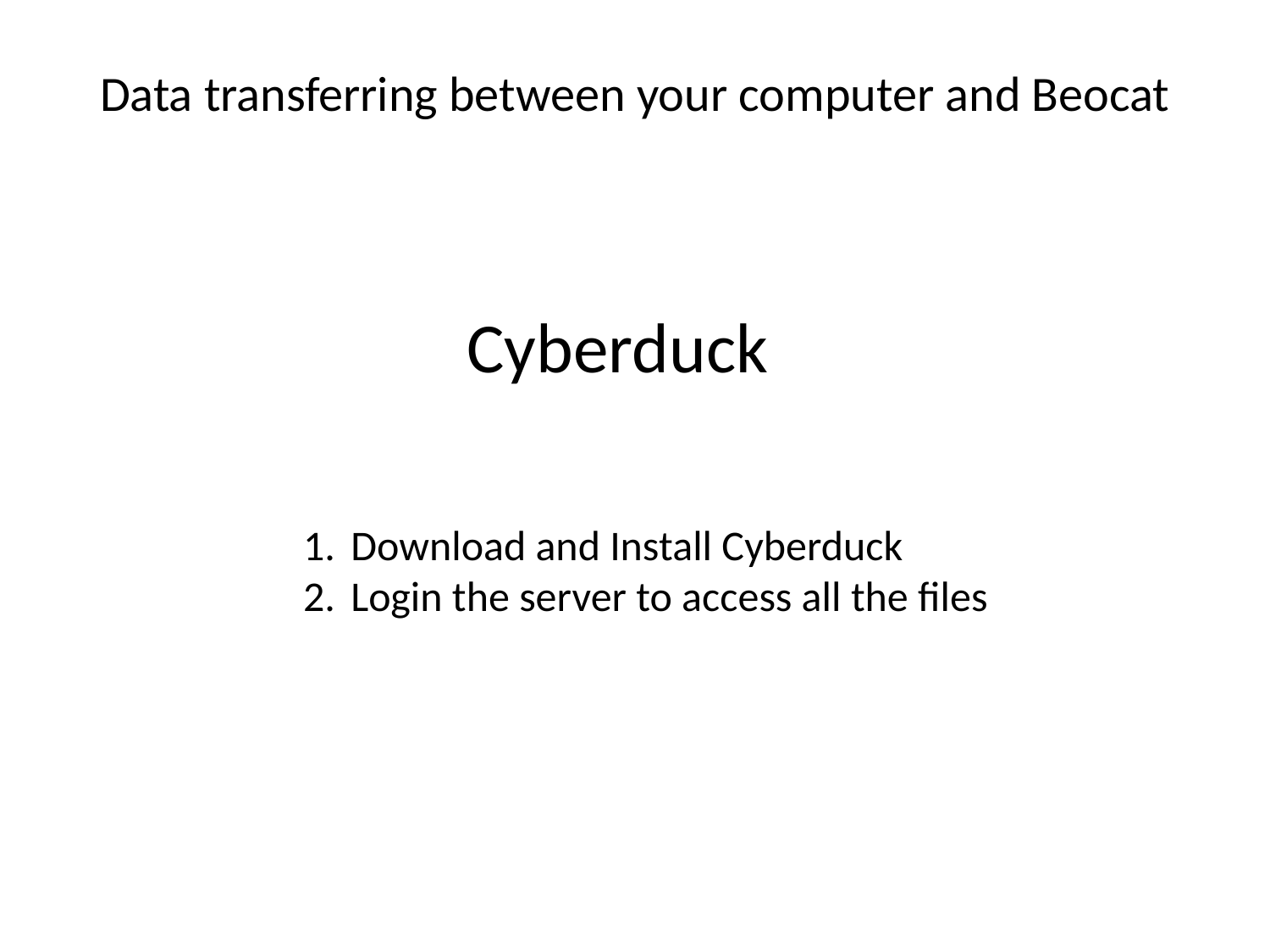

# Data transferring between your computer and Beocat
Cyberduck
Download and Install Cyberduck
Login the server to access all the files